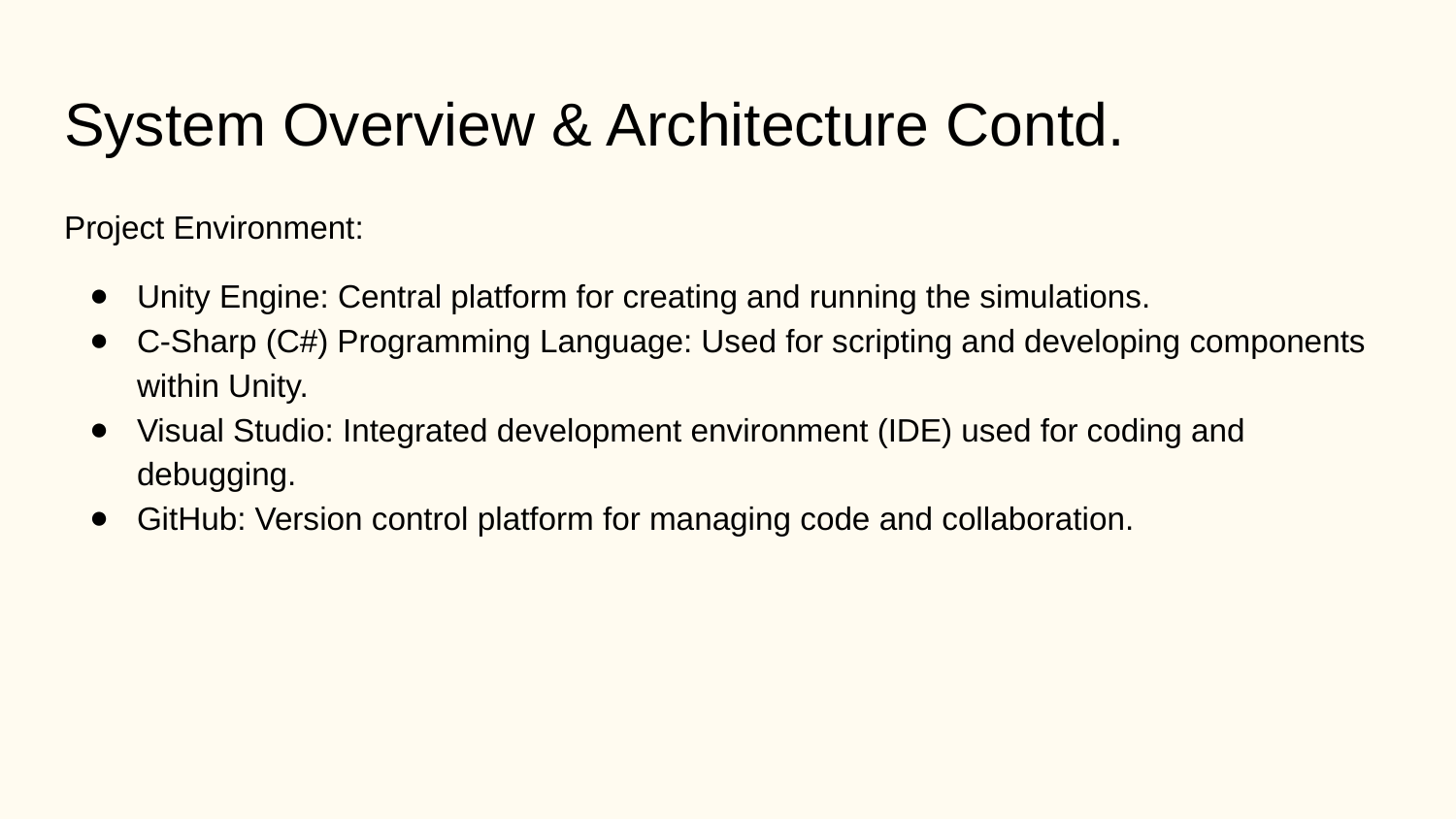

# System Overview & Architecture Contd.
Project Environment:
Unity Engine: Central platform for creating and running the simulations.
C-Sharp (C#) Programming Language: Used for scripting and developing components within Unity.
Visual Studio: Integrated development environment (IDE) used for coding and debugging.
GitHub: Version control platform for managing code and collaboration.